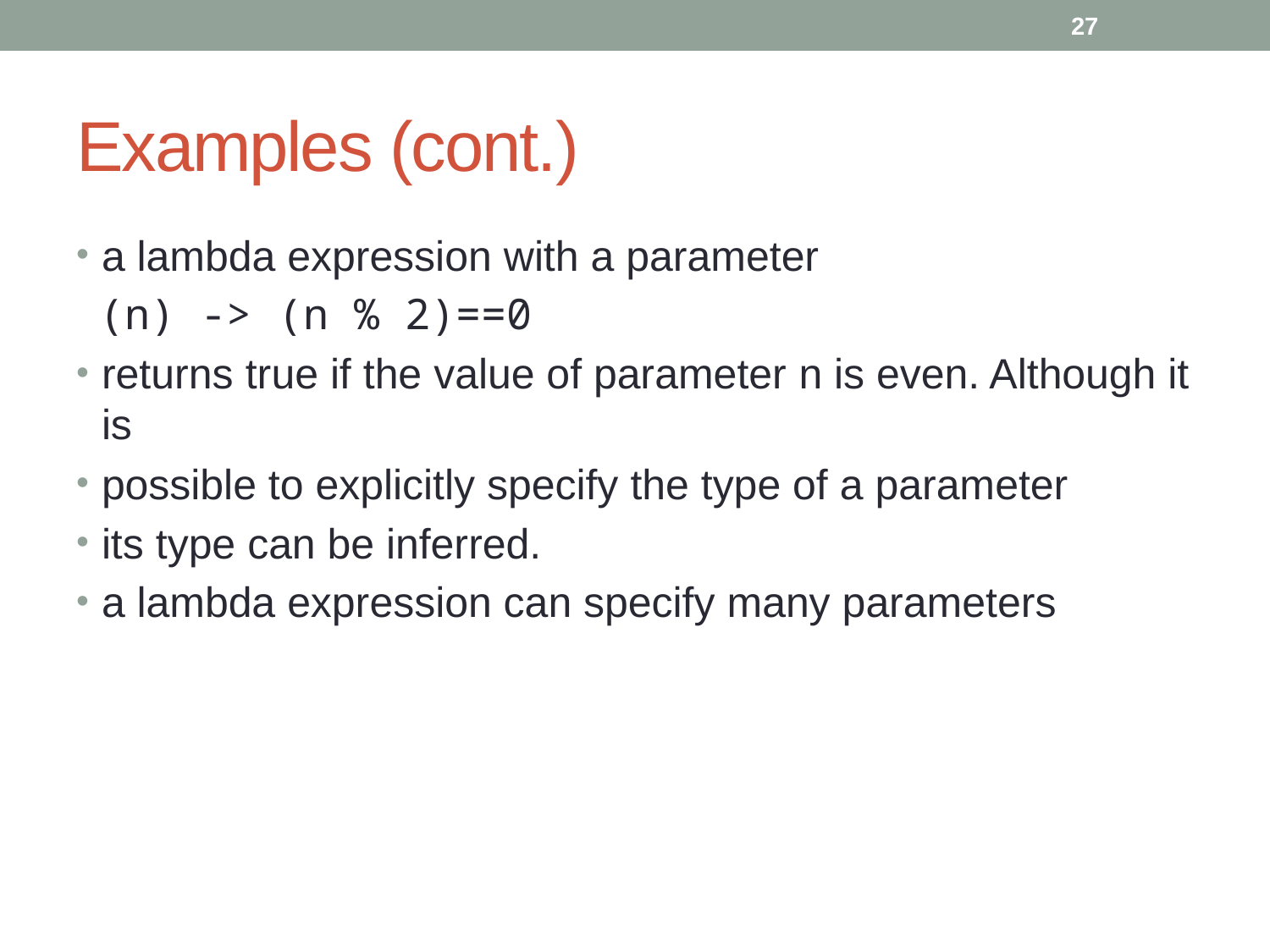

27
# Examples (cont.)
a lambda expression with a parameter
  (n) -> (n % 2)==0
returns true if the value of parameter n is even. Although it is
possible to explicitly specify the type of a parameter
its type can be inferred.
a lambda expression can specify many parameters